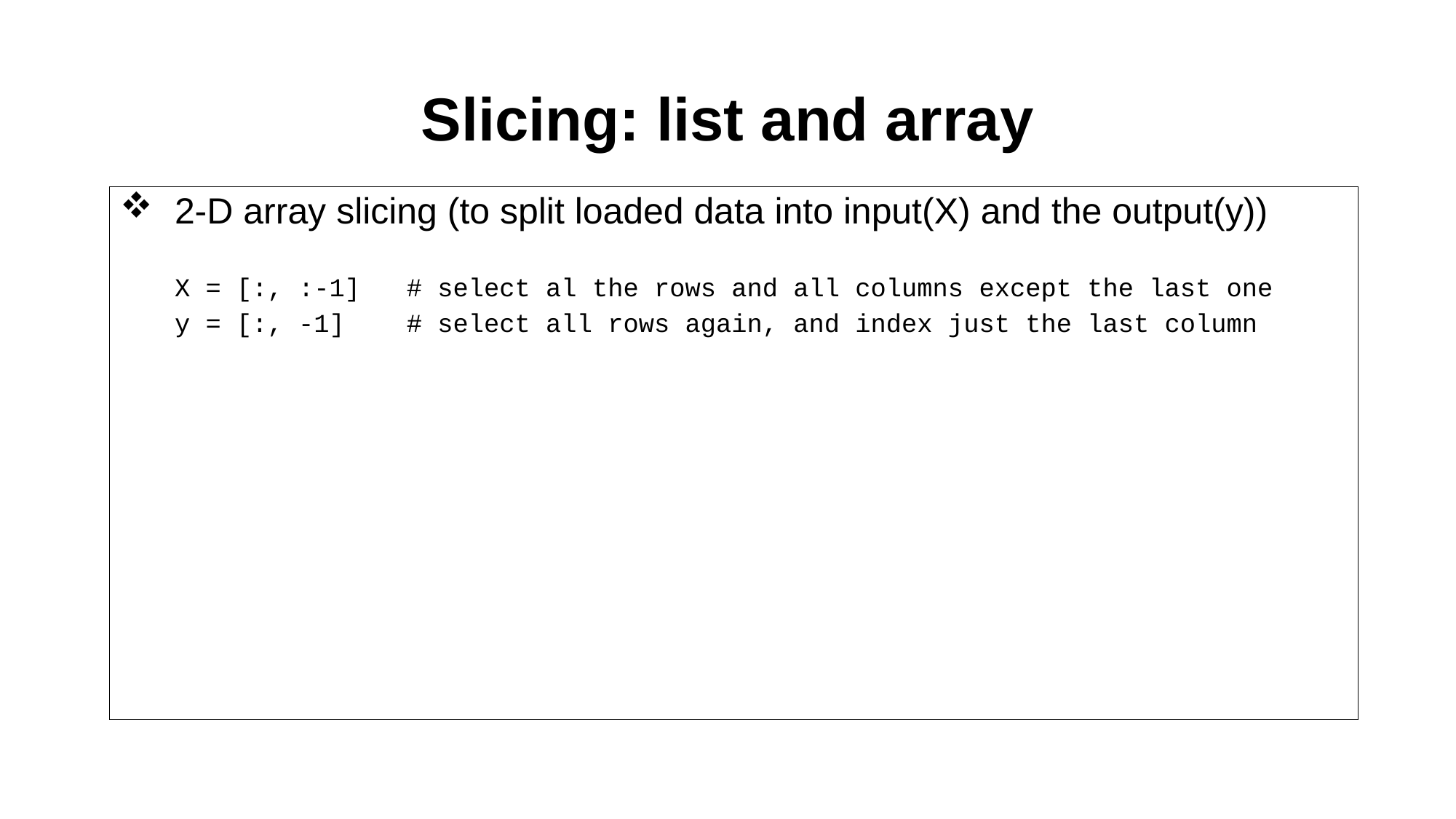

# Slicing: list and array
2-D array slicing (to split loaded data into input(X) and the output(y))

X = [:, :-1]   # select al the rows and all columns except the last one
y = [:, -1]    # select all rows again, and index just the last column